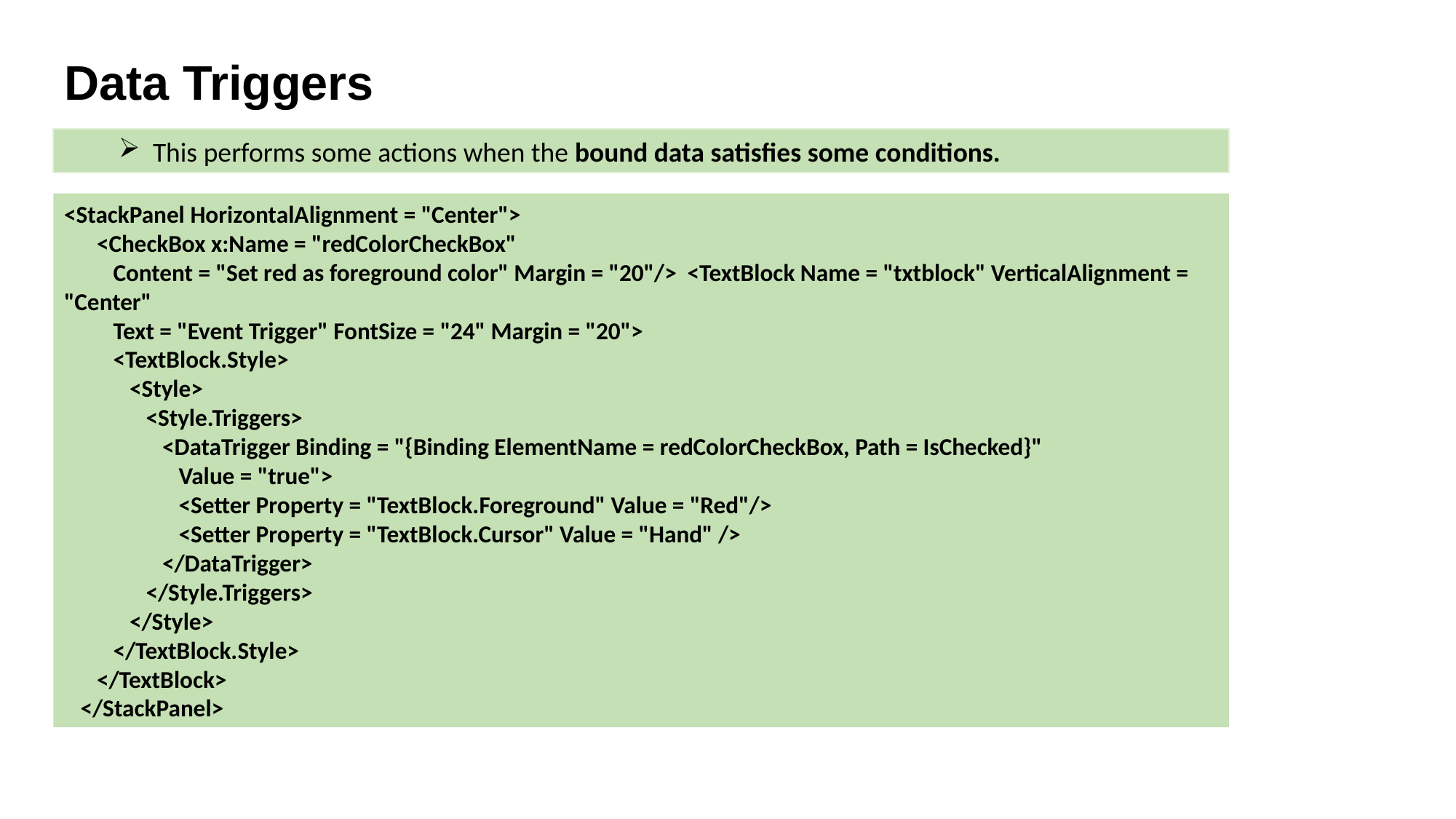

Data Triggers
This performs some actions when the bound data satisfies some conditions.
<StackPanel HorizontalAlignment = "Center">
      <CheckBox x:Name = "redColorCheckBox"
         Content = "Set red as foreground color" Margin = "20"/>  <TextBlock Name = "txtblock" VerticalAlignment = "Center"
         Text = "Event Trigger" FontSize = "24" Margin = "20">
         <TextBlock.Style>
            <Style>
               <Style.Triggers>
                  <DataTrigger Binding = "{Binding ElementName = redColorCheckBox, Path = IsChecked}"
                     Value = "true">
                     <Setter Property = "TextBlock.Foreground" Value = "Red"/>
                     <Setter Property = "TextBlock.Cursor" Value = "Hand" />
                  </DataTrigger>
               </Style.Triggers>
            </Style>
         </TextBlock.Style>
      </TextBlock>
   </StackPanel>